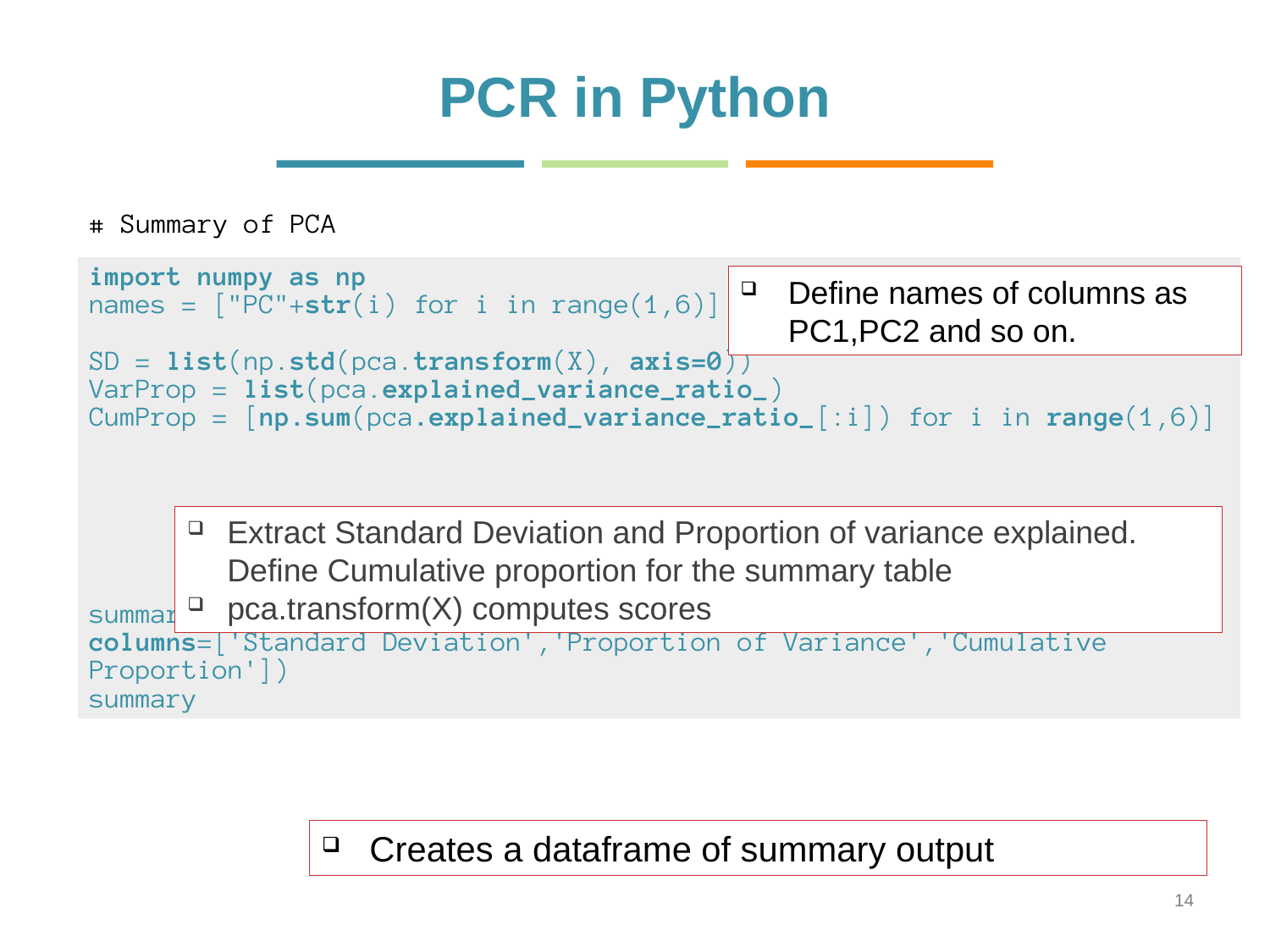

# PCR in Python

# Summary of PCA
| import numpy as np names = ["PC"+str(i) for i in range(1,6)] SD = list(np.std(pca.transform(X), axis=0)) VarProp = list(pca.explained\_variance\_ratio\_) CumProp = [np.sum(pca.explained\_variance\_ratio\_[:i]) for i in range(1,6)] summary = pd.DataFrame(list(zip(SD, VarProp, CumProp)), index=names, columns=['Standard Deviation','Proportion of Variance','Cumulative Proportion']) summary |
| --- |
Define names of columns as PC1,PC2 and so on.
Extract Standard Deviation and Proportion of variance explained. Define Cumulative proportion for the summary table
pca.transform(X) computes scores
Creates a dataframe of summary output
14